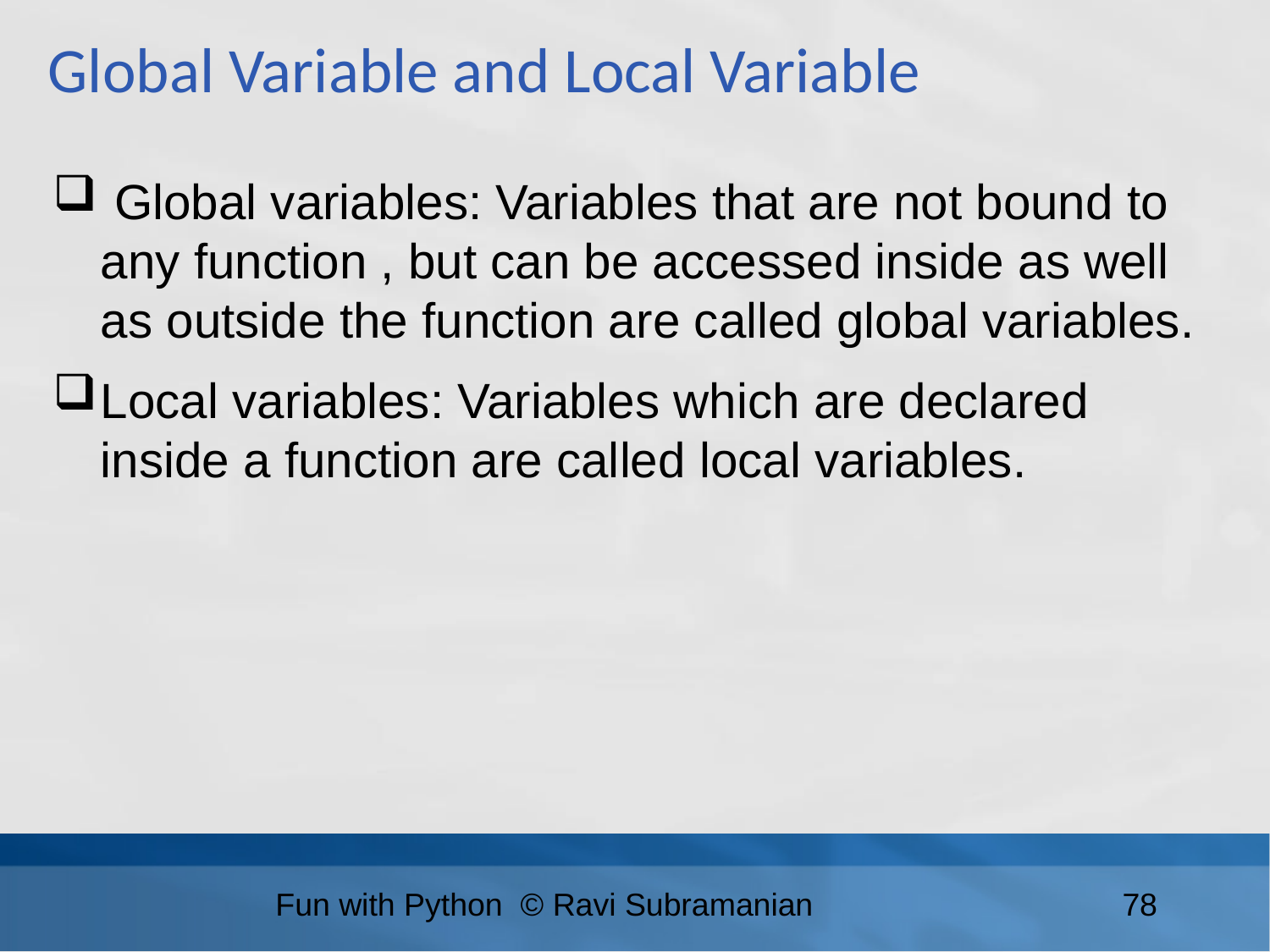

Global Variable and Local Variable
 Global variables: Variables that are not bound to any function , but can be accessed inside as well as outside the function are called global variables.
Local variables: Variables which are declared inside a function are called local variables.